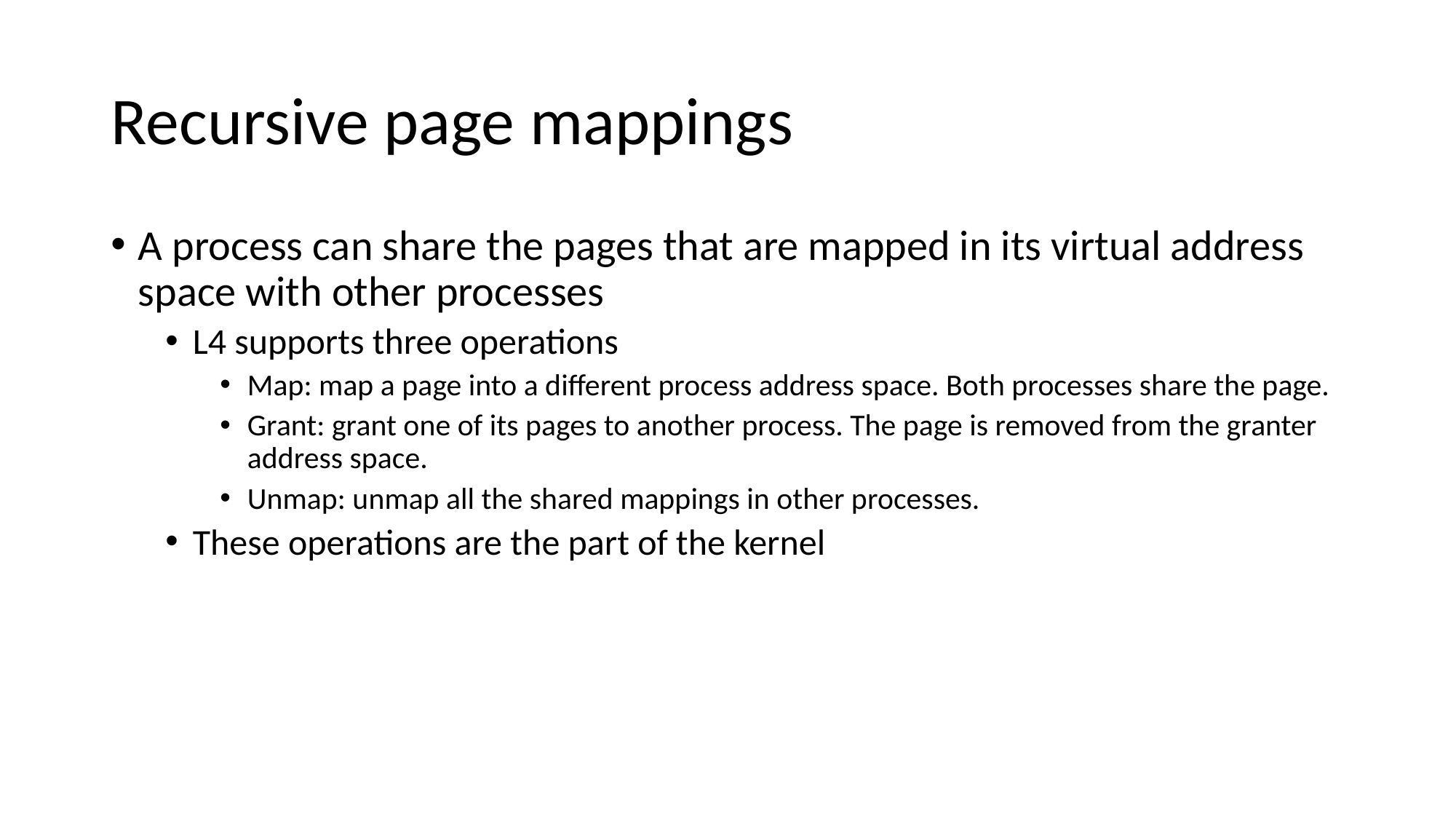

# Recursive page mappings
A process can share the pages that are mapped in its virtual address space with other processes
L4 supports three operations
Map: map a page into a different process address space. Both processes share the page.
Grant: grant one of its pages to another process. The page is removed from the granter address space.
Unmap: unmap all the shared mappings in other processes.
These operations are the part of the kernel